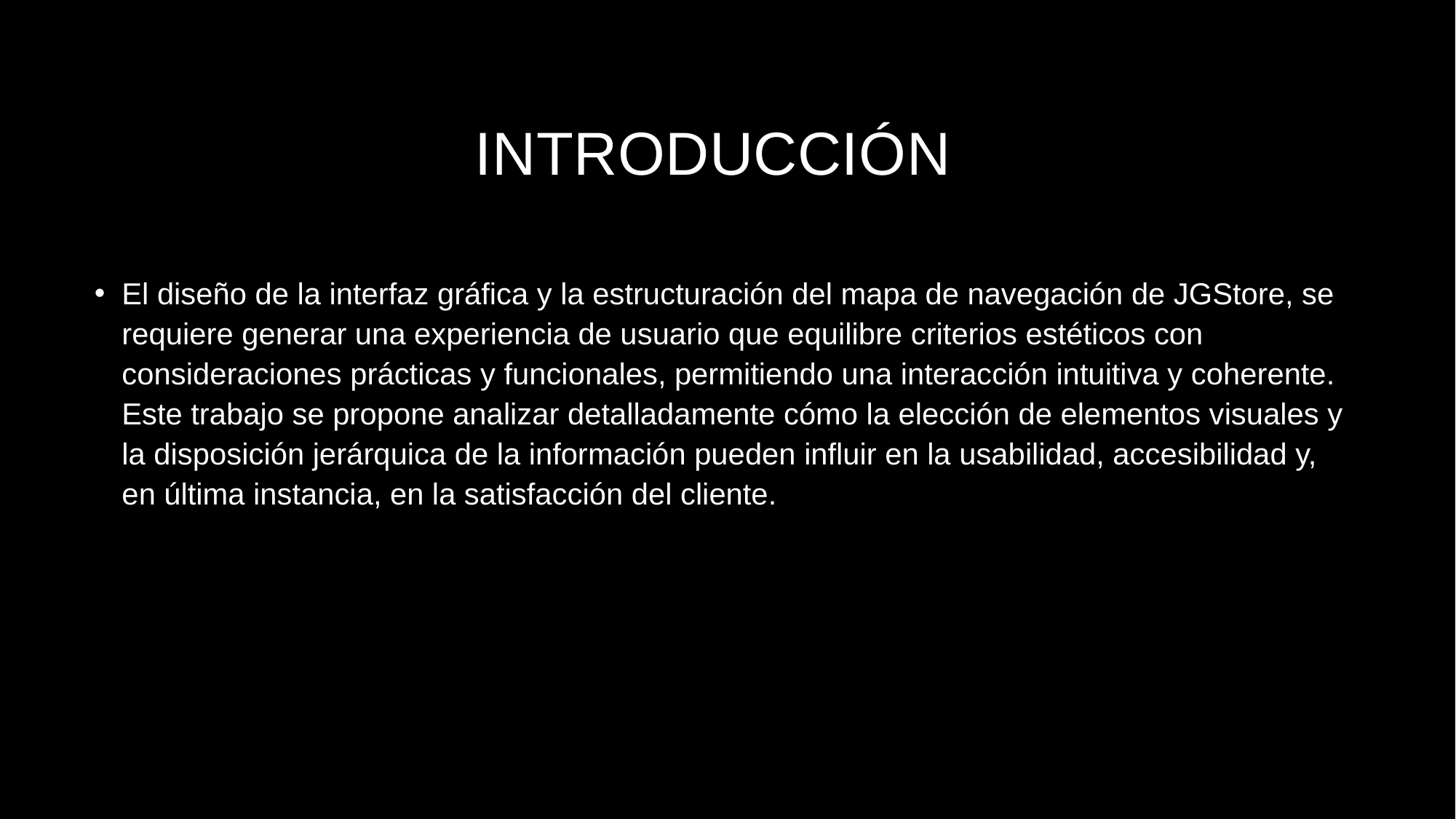

# Introducción
El diseño de la interfaz gráfica y la estructuración del mapa de navegación de JGStore, se requiere generar una experiencia de usuario que equilibre criterios estéticos con consideraciones prácticas y funcionales, permitiendo una interacción intuitiva y coherente. Este trabajo se propone analizar detalladamente cómo la elección de elementos visuales y la disposición jerárquica de la información pueden influir en la usabilidad, accesibilidad y, en última instancia, en la satisfacción del cliente.